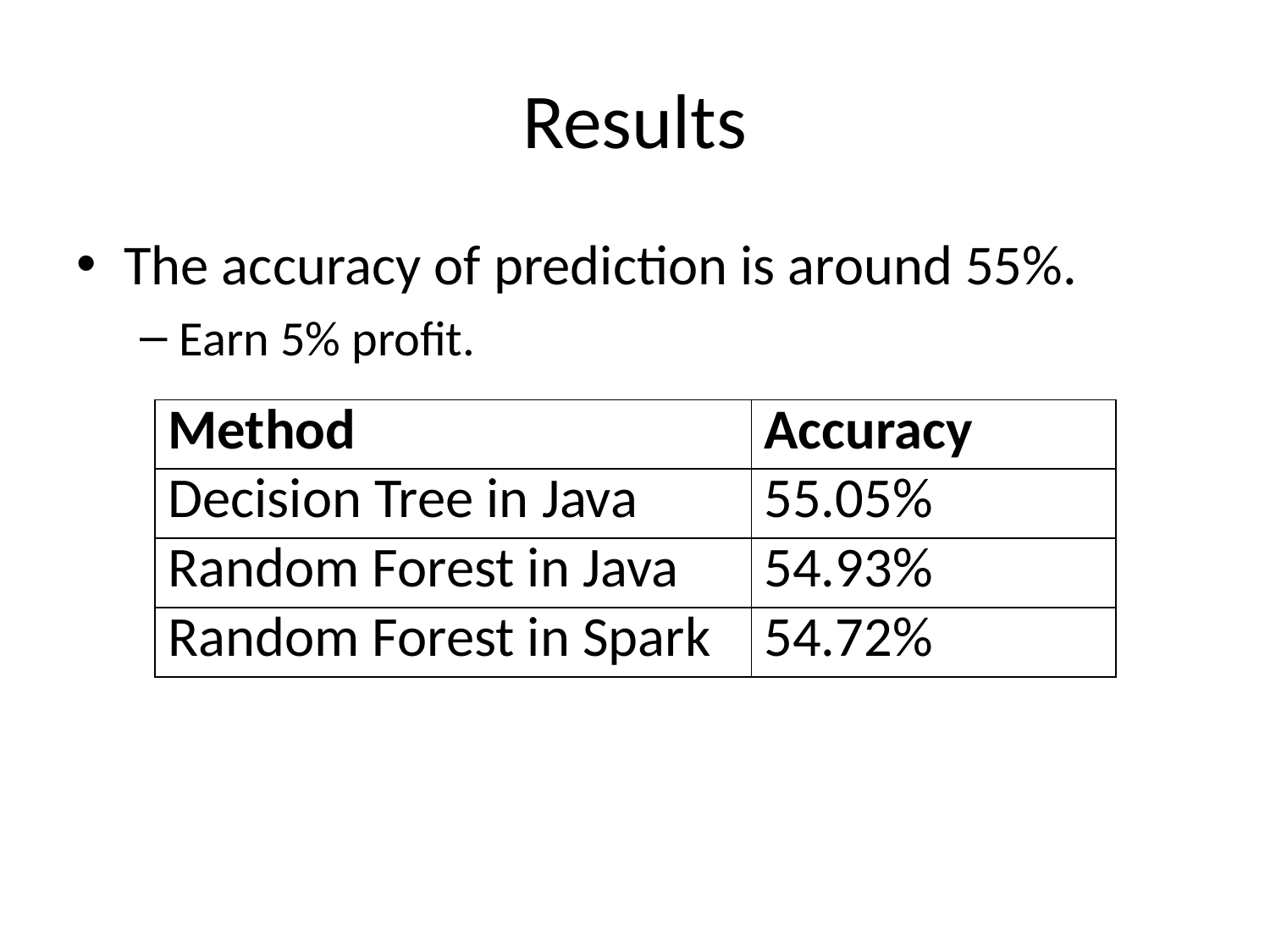

# Results
The accuracy of prediction is around 55%.
Earn 5% profit.

| Method | Accuracy |
| --- | --- |
| Decision Tree in Java | 55.05% |
| Random Forest in Java | 54.93% |
| Random Forest in Spark | 54.72% |